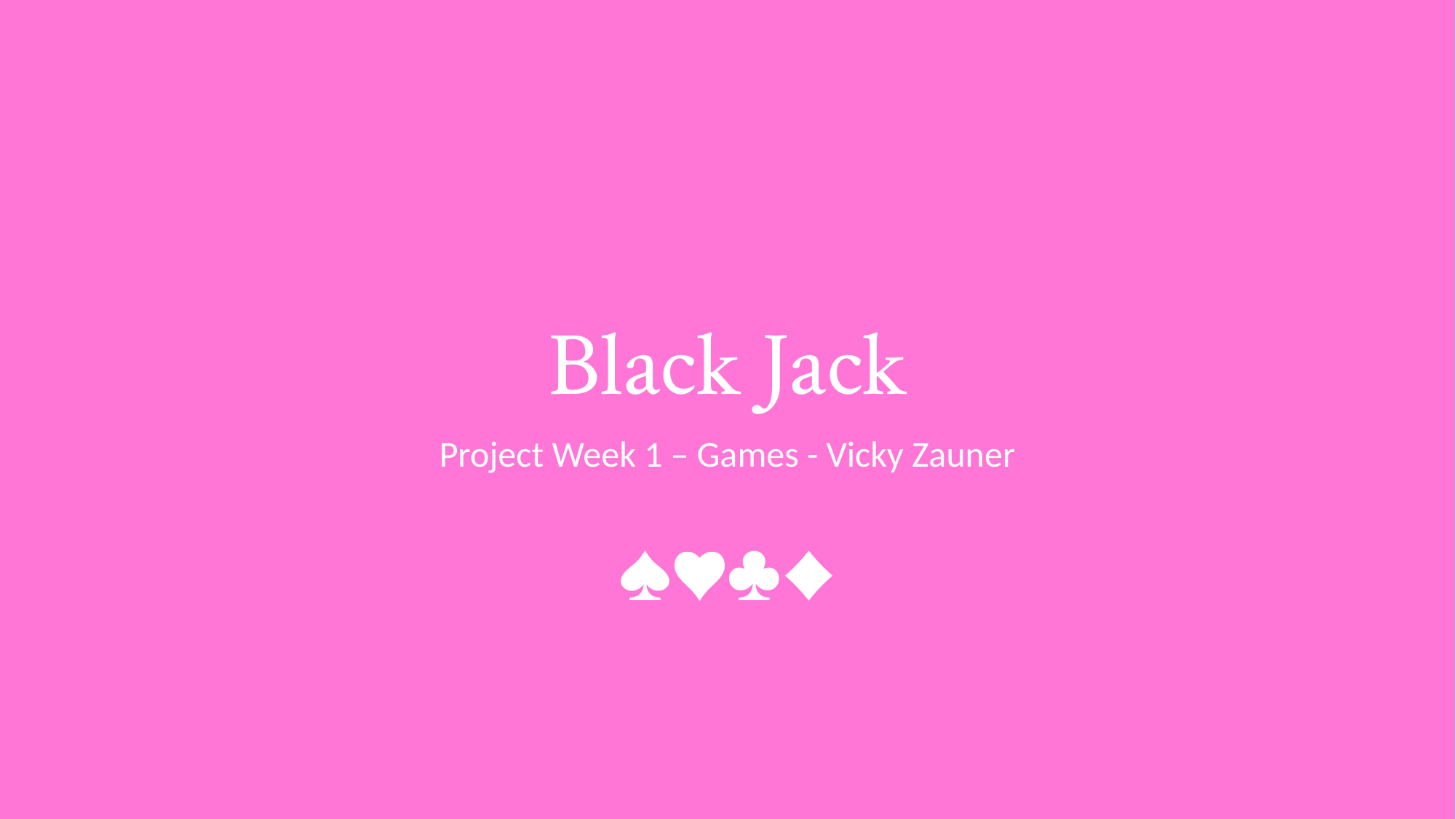

# Black Jack
Project Week 1 – Games - Vicky Zauner

♠️♥️♣️♦️